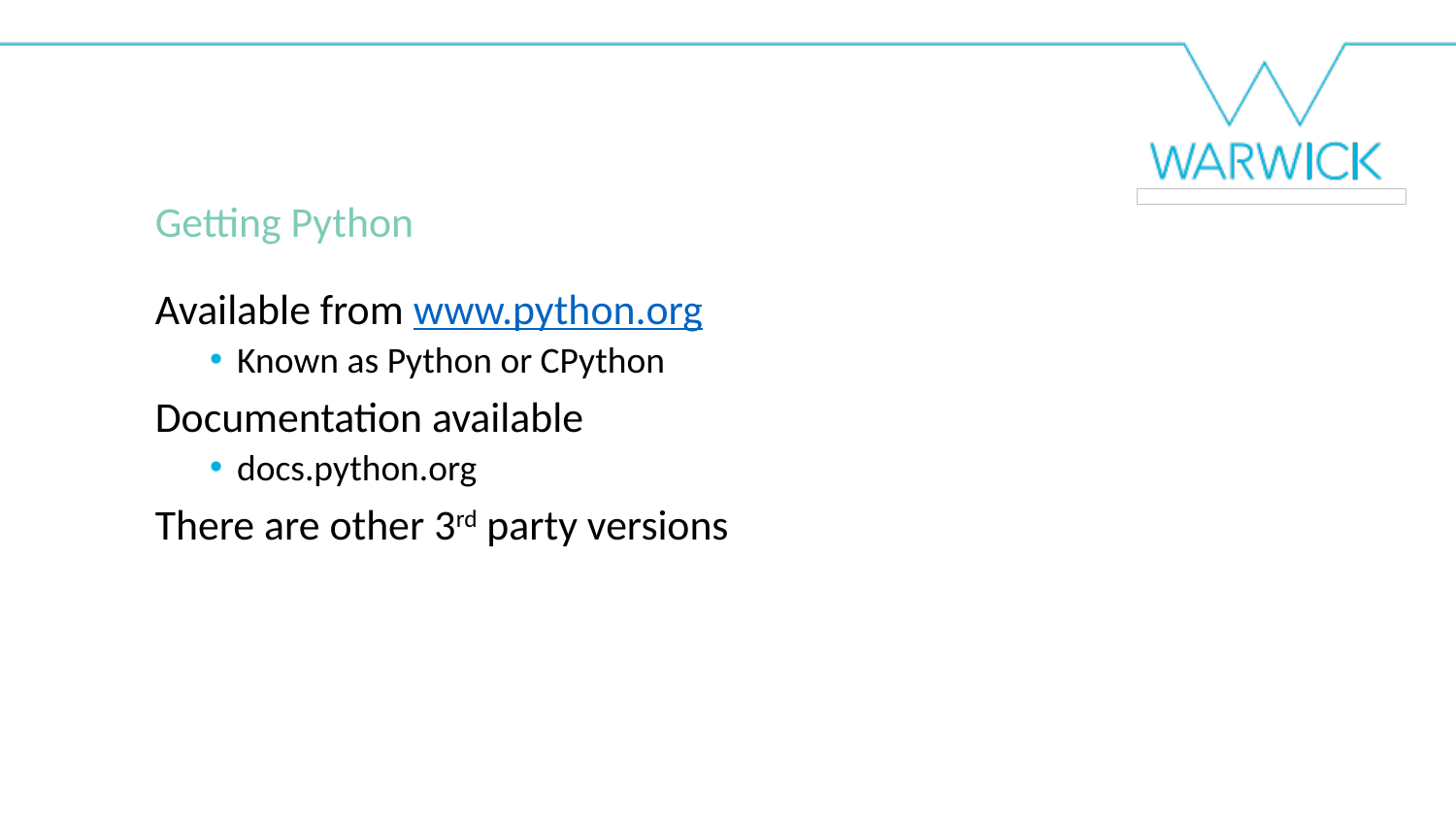

Getting Python
Available from www.python.org
Known as Python or CPython
Documentation available
docs.python.org
There are other 3rd party versions